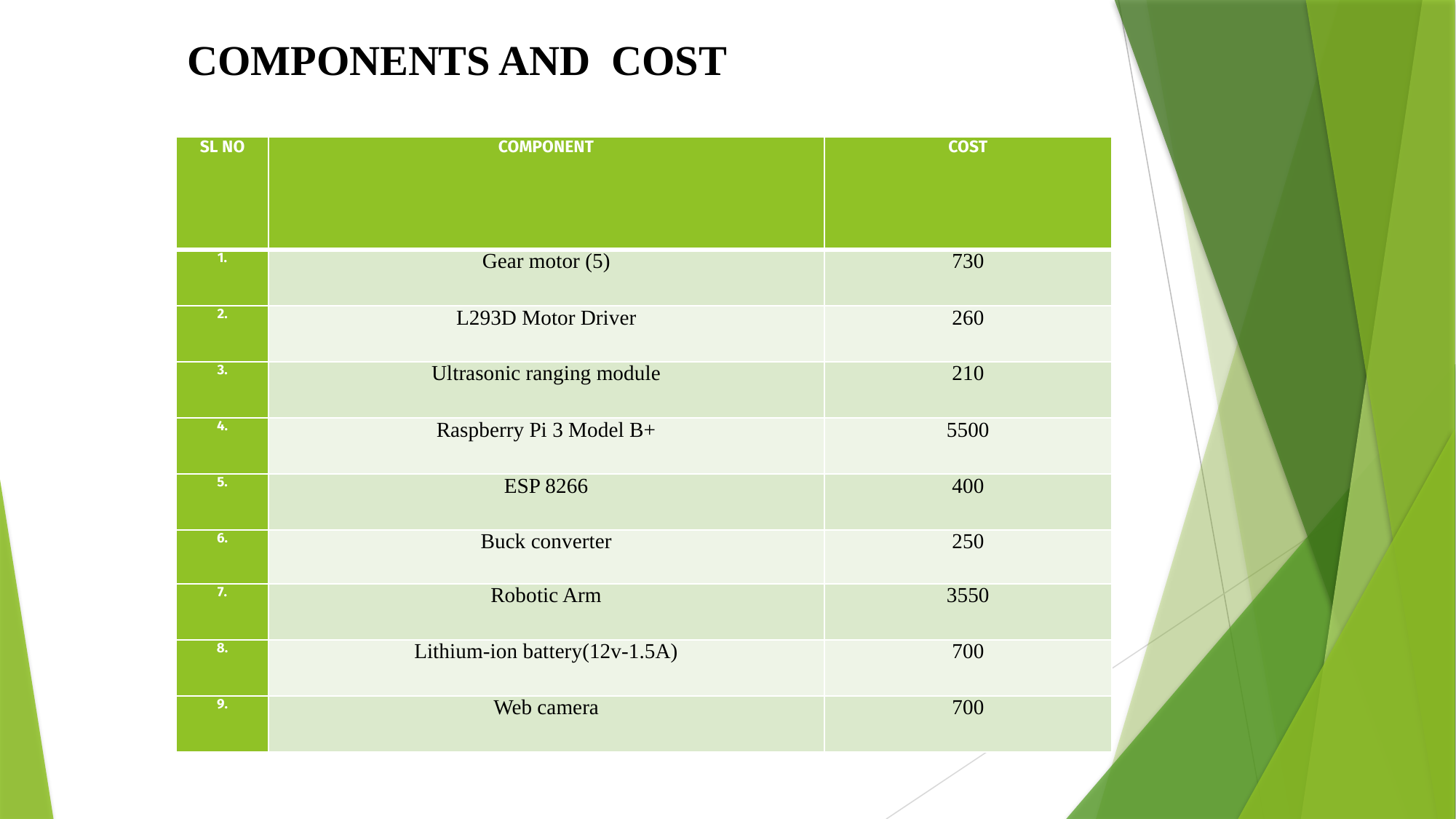

COMPONENTS AND  COST

| SL NO | COMPONENT | COST |
| --- | --- | --- |
| 1. | Gear motor (5) | 730 |
| 2. | L293D Motor Driver | 260 |
| 3. | Ultrasonic ranging module | 210 |
| 4. | Raspberry Pi 3 Model B+ | 5500 |
| 5. | ESP 8266 | 400 |
| 6. | Buck converter | 250 |
| 7. | Robotic Arm | 3550 |
| 8. | Lithium-ion battery(12v-1.5A) | 700 |
| 9. | Web camera | 700 |